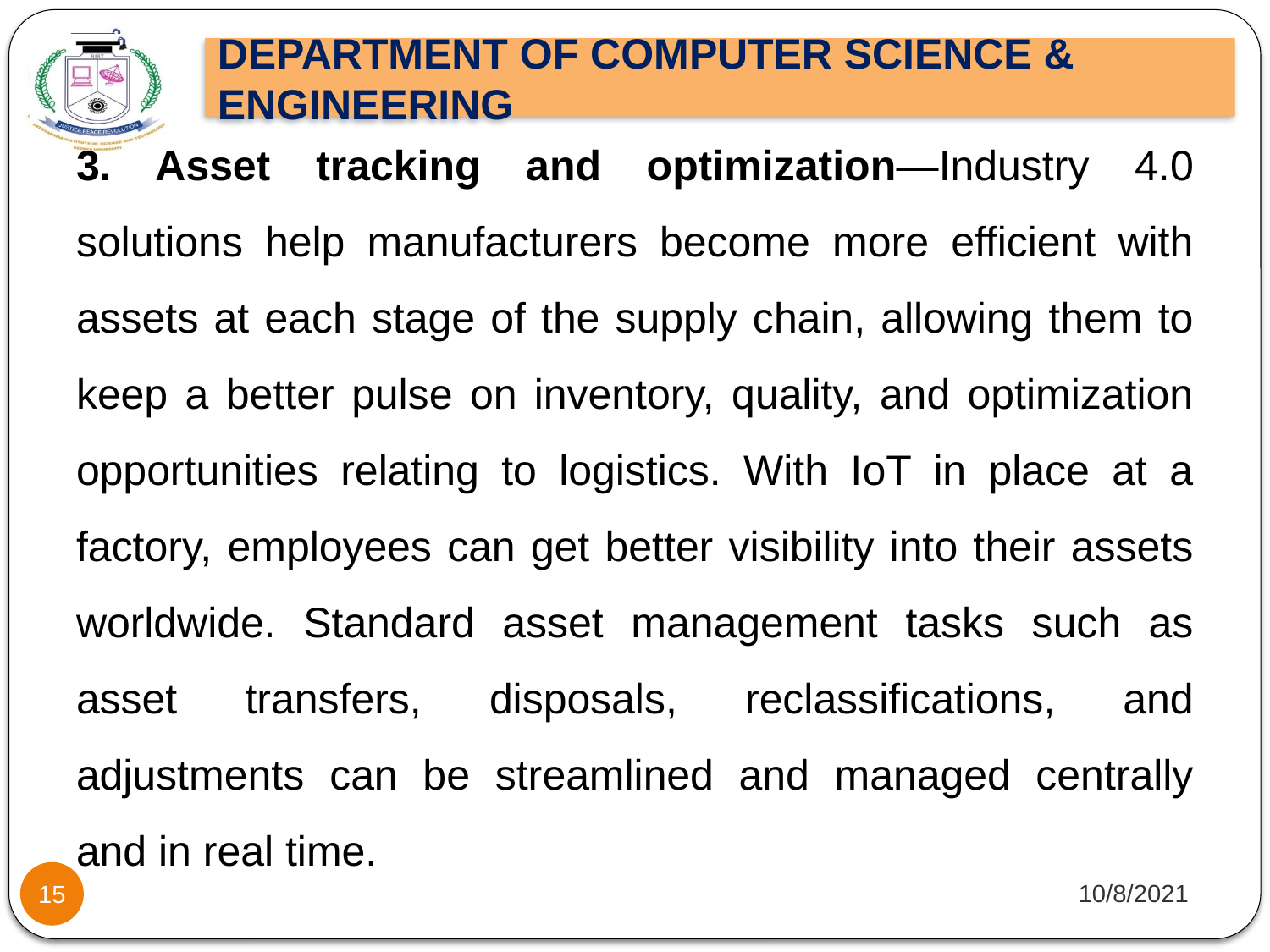

3. Asset tracking and optimization—Industry 4.0 solutions help manufacturers become more efficient with assets at each stage of the supply chain, allowing them to keep a better pulse on inventory, quality, and optimization opportunities relating to logistics. With IoT in place at a factory, employees can get better visibility into their assets worldwide. Standard asset management tasks such as asset transfers, disposals, reclassifications, and adjustments can be streamlined and managed centrally and in real time.
10/8/2021
15